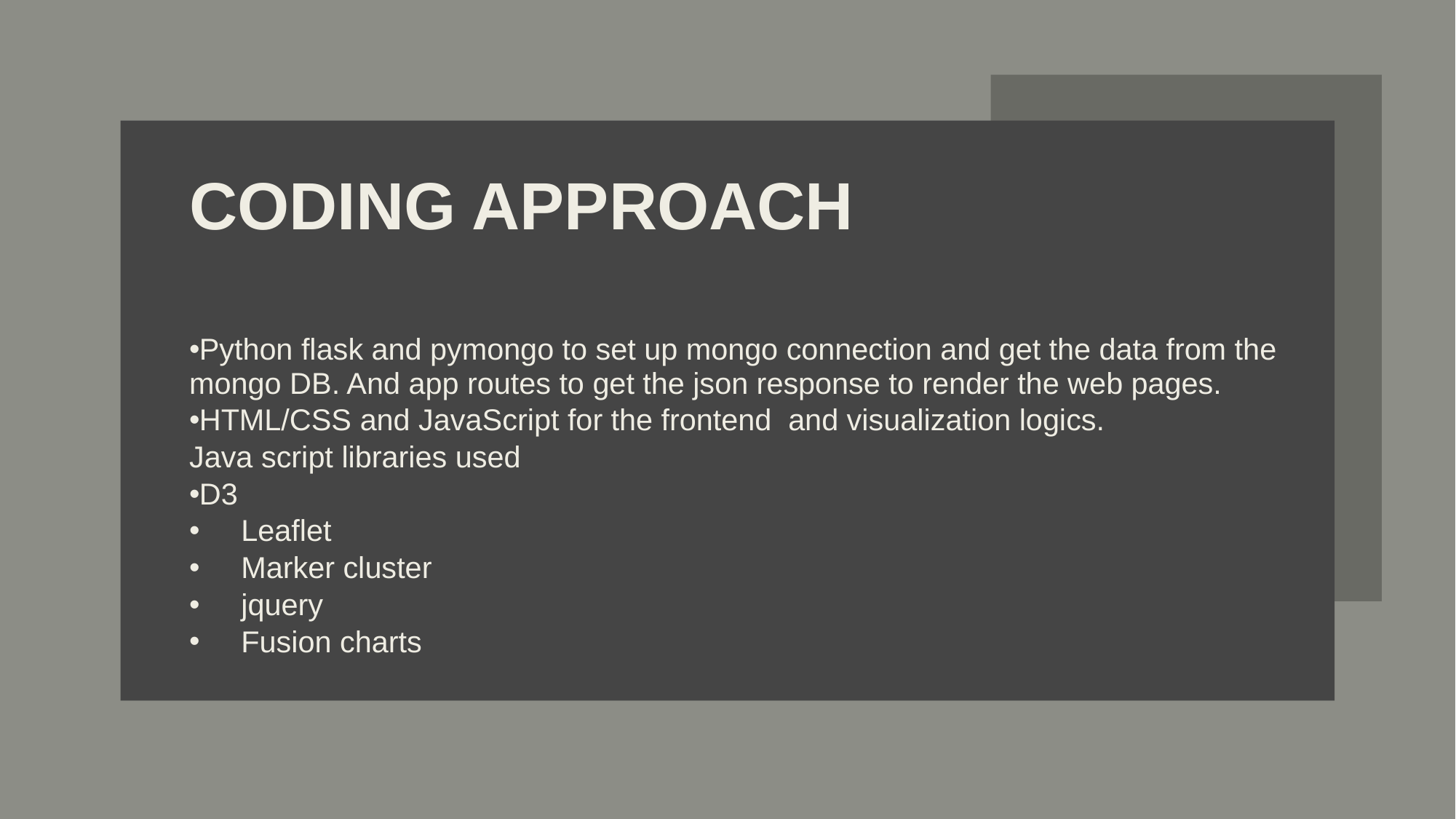

# Coding approach
Python flask and pymongo to set up mongo connection and get the data from the mongo DB. And app routes to get the json response to render the web pages.
HTML/CSS and JavaScript for the frontend  and visualization logics.
Java script libraries used
D3
Leaflet
Marker cluster
jquery
Fusion charts